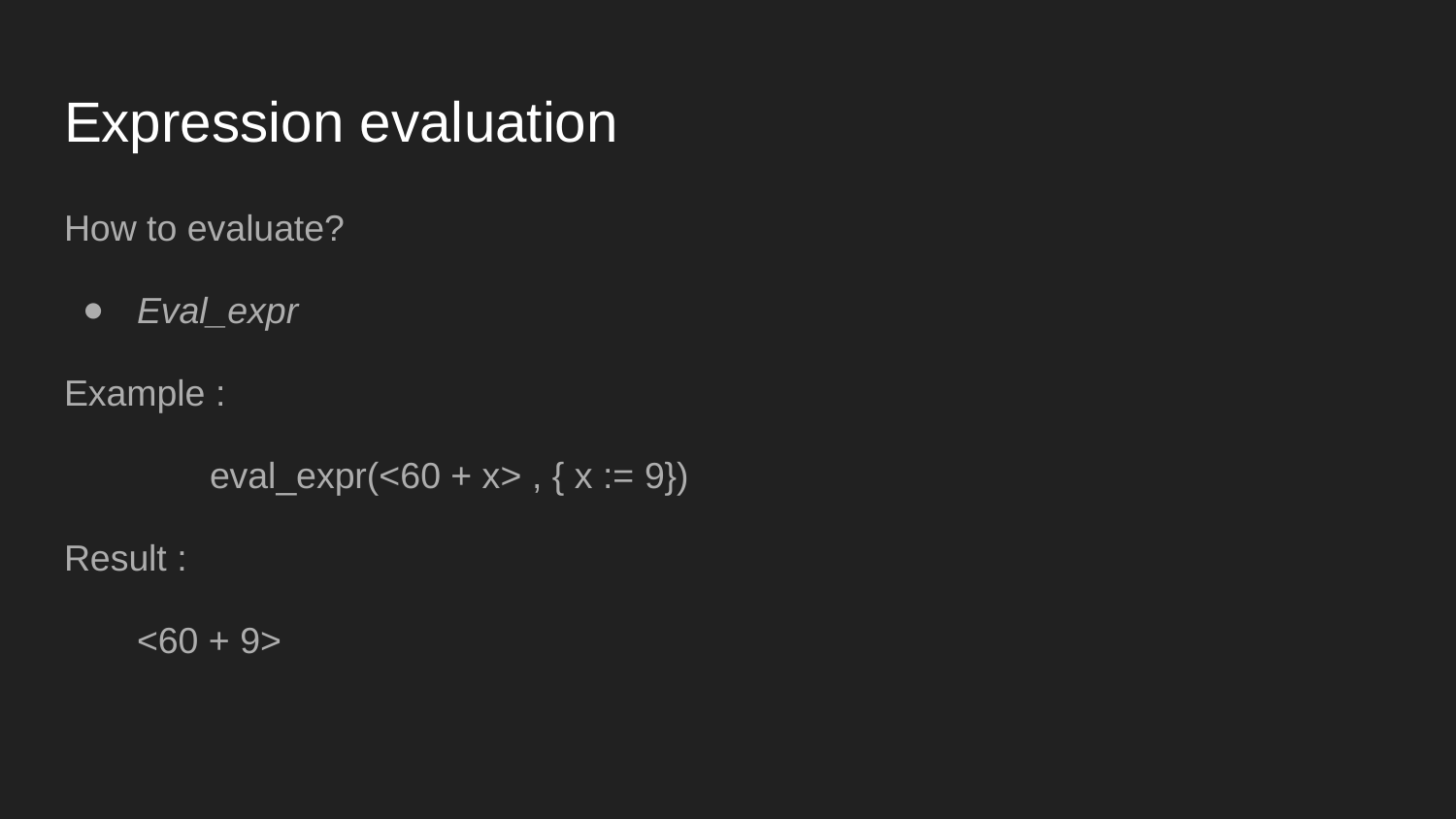

# Expression evaluation
How to evaluate?
Eval_expr
Example :
	eval_expr(<60 + x> , { x := 9})
Result :
<60 + 9>